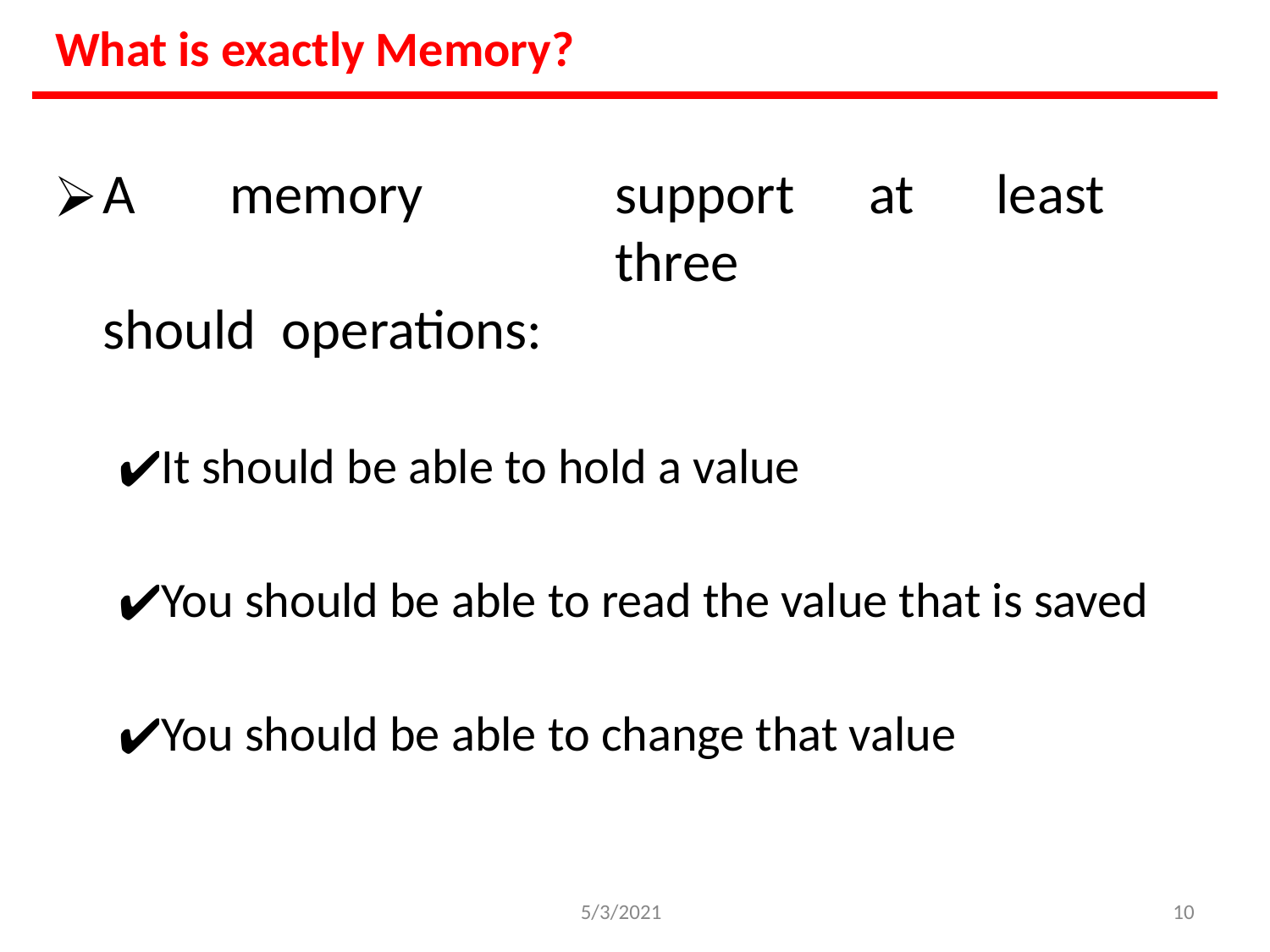

What is exactly Memory?
A	memory	should  operations:

support	at	least	three
It should be able to hold a value

You should be able to read the value that is saved

You should be able to change that value
5/3/2021
10